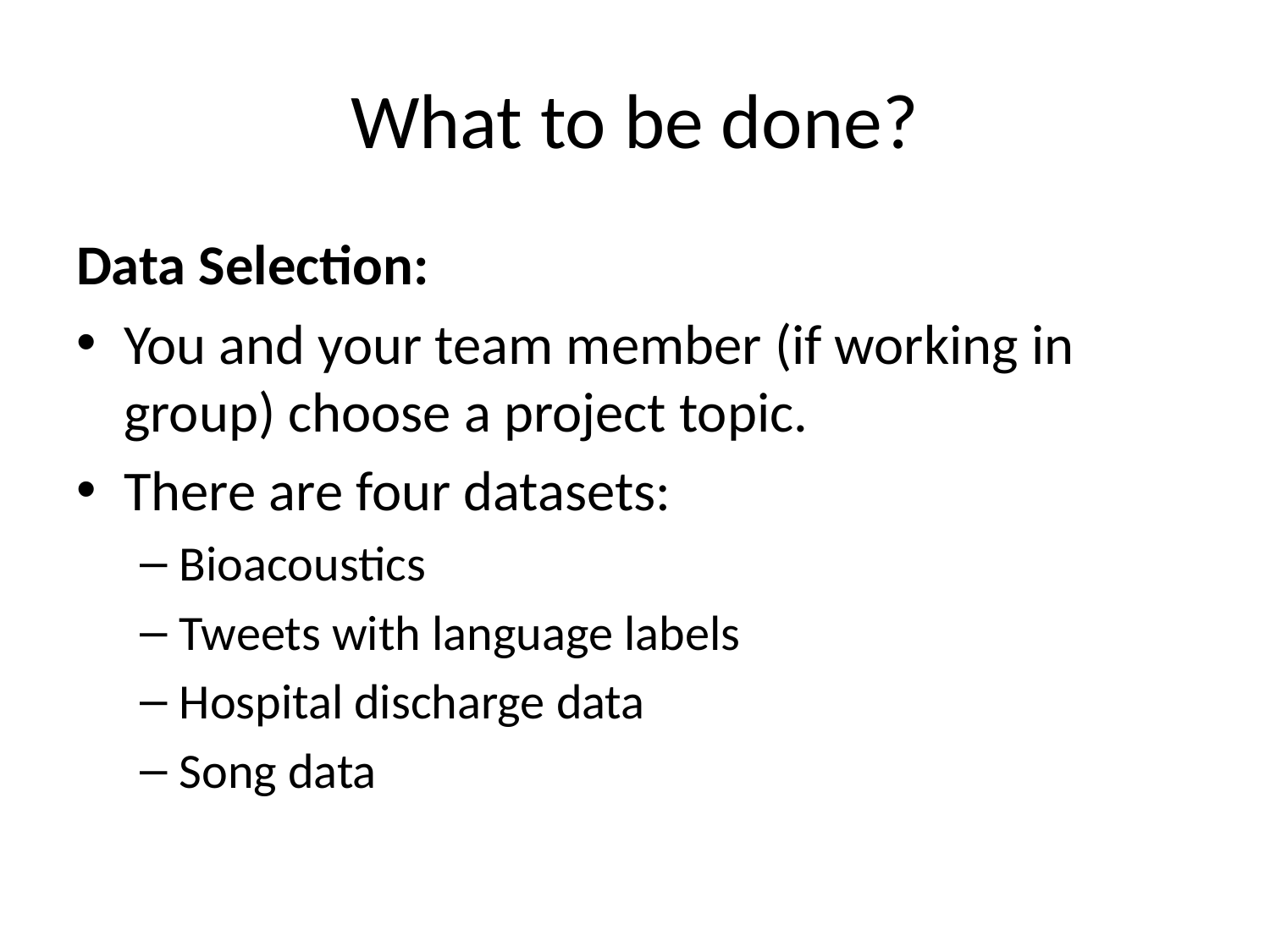

# What to be done?
Data Selection:
You and your team member (if working in group) choose a project topic.
There are four datasets:
Bioacoustics
Tweets with language labels
Hospital discharge data
Song data